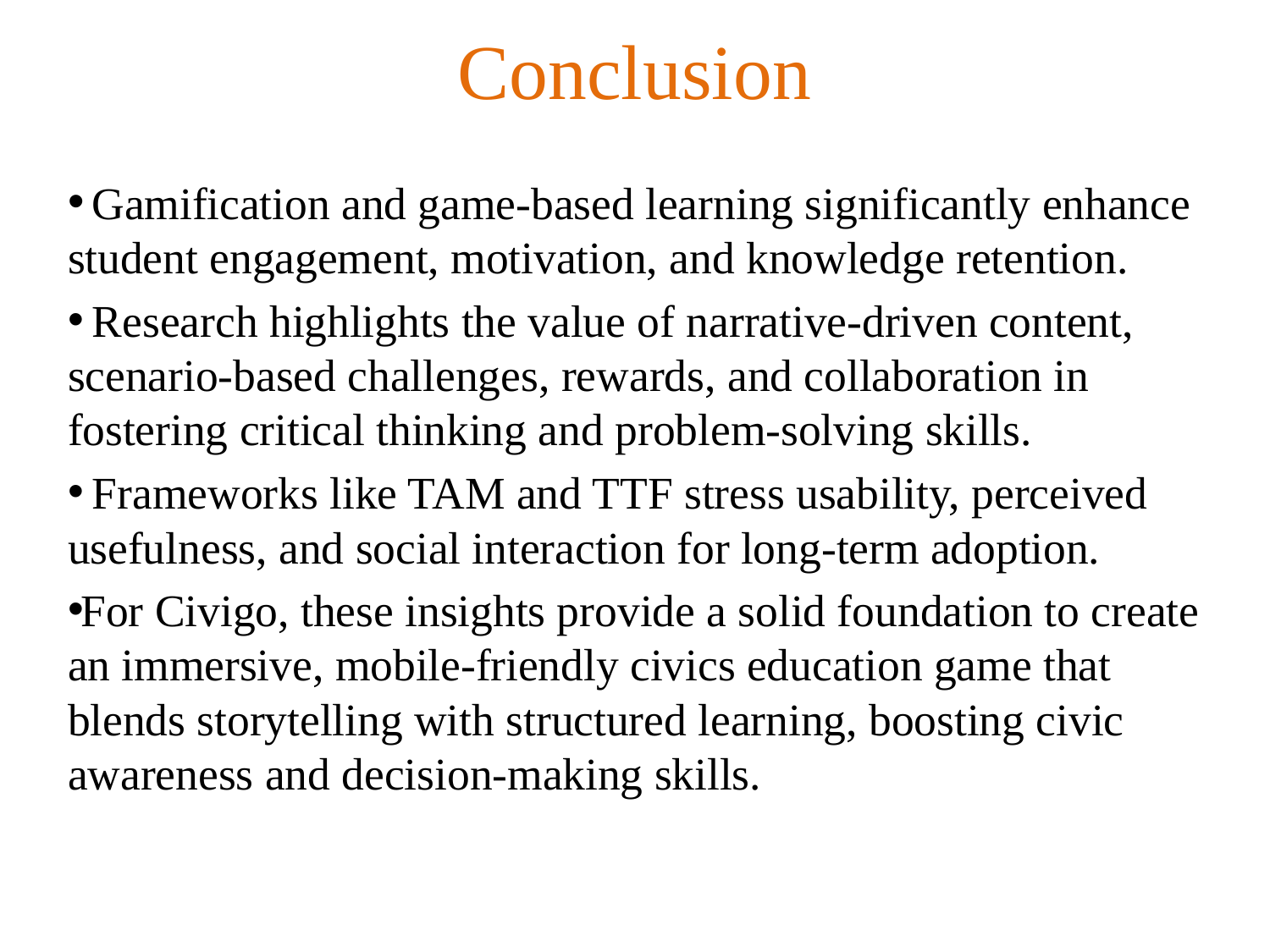

# Conclusion
 Gamification and game-based learning significantly enhance student engagement, motivation, and knowledge retention.
 Research highlights the value of narrative-driven content, scenario-based challenges, rewards, and collaboration in fostering critical thinking and problem-solving skills.
 Frameworks like TAM and TTF stress usability, perceived usefulness, and social interaction for long-term adoption.
For Civigo, these insights provide a solid foundation to create an immersive, mobile-friendly civics education game that blends storytelling with structured learning, boosting civic awareness and decision-making skills.